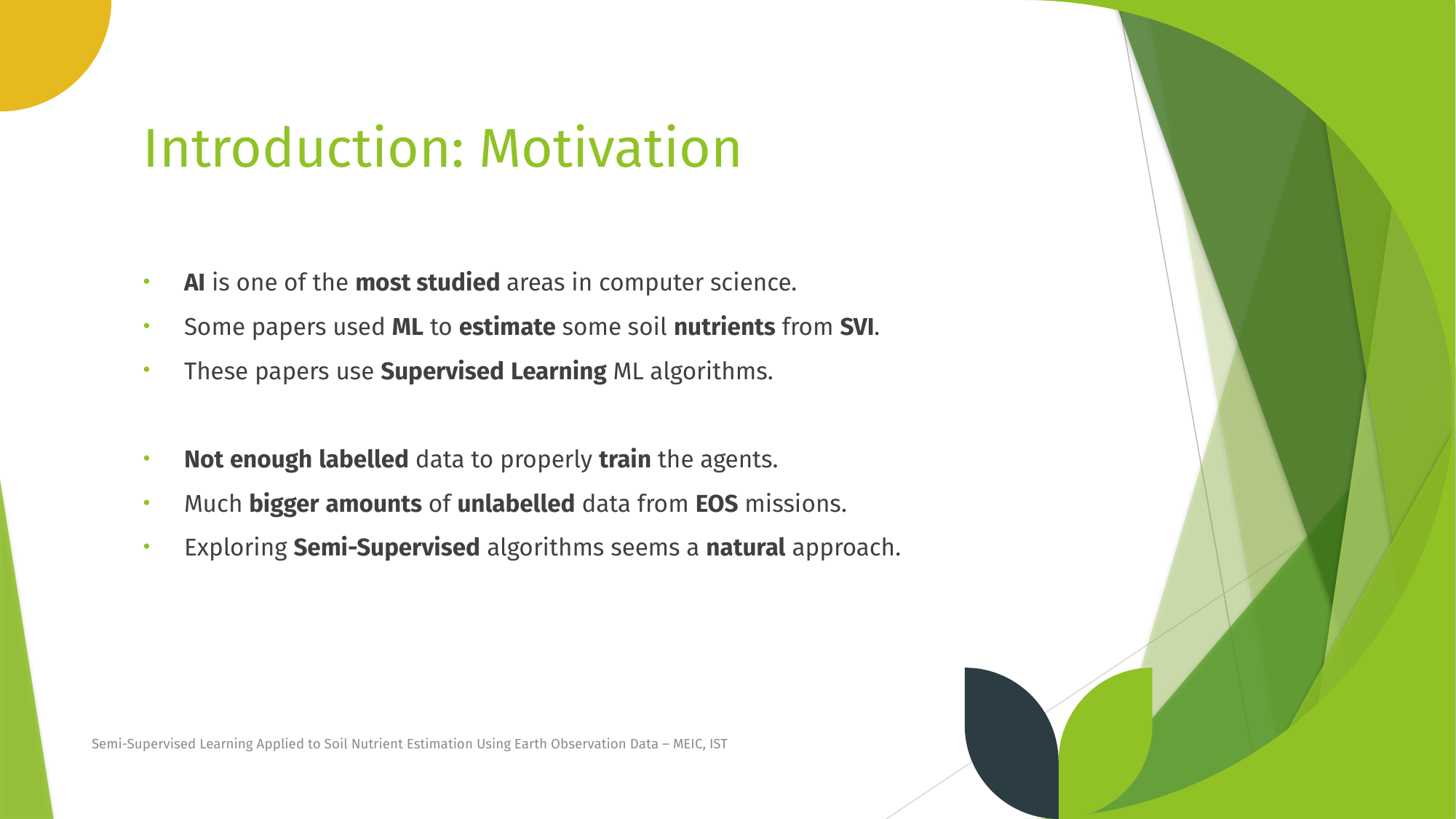

# Introduction: Motivation
AI is one of the most studied areas in computer science.
Some papers used ML to estimate some soil nutrients from SVI.
These papers use Supervised Learning ML algorithms.

Not enough labelled data to properly train the agents.
Much bigger amounts of unlabelled data from EOS missions.
Exploring Semi-Supervised algorithms seems a natural approach.
Semi-Supervised Learning Applied to Soil Nutrient Estimation Using Earth Observation Data – MEIC, IST
6